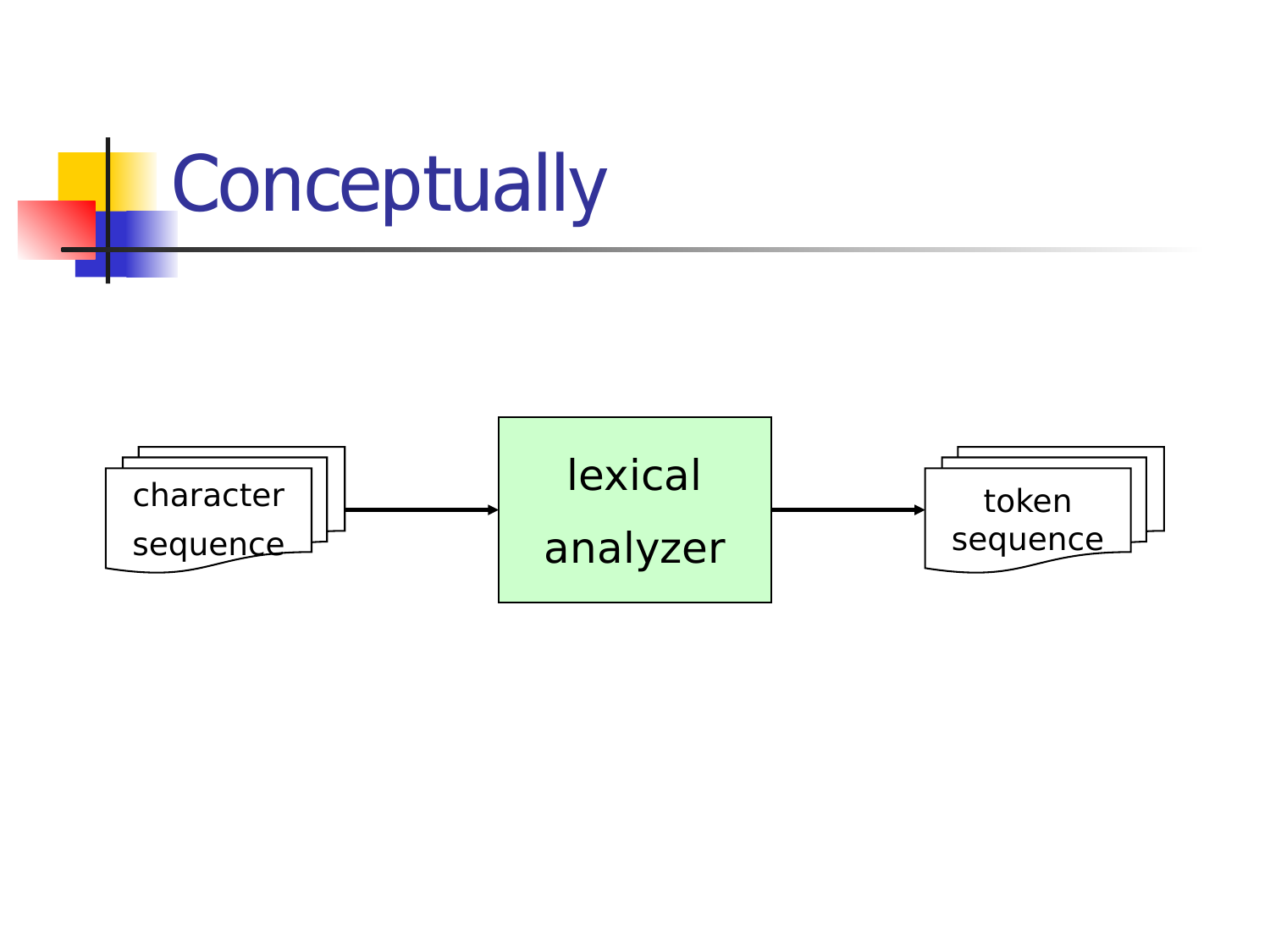

# Conceptually
lexical
analyzer
character
sequence
token sequence